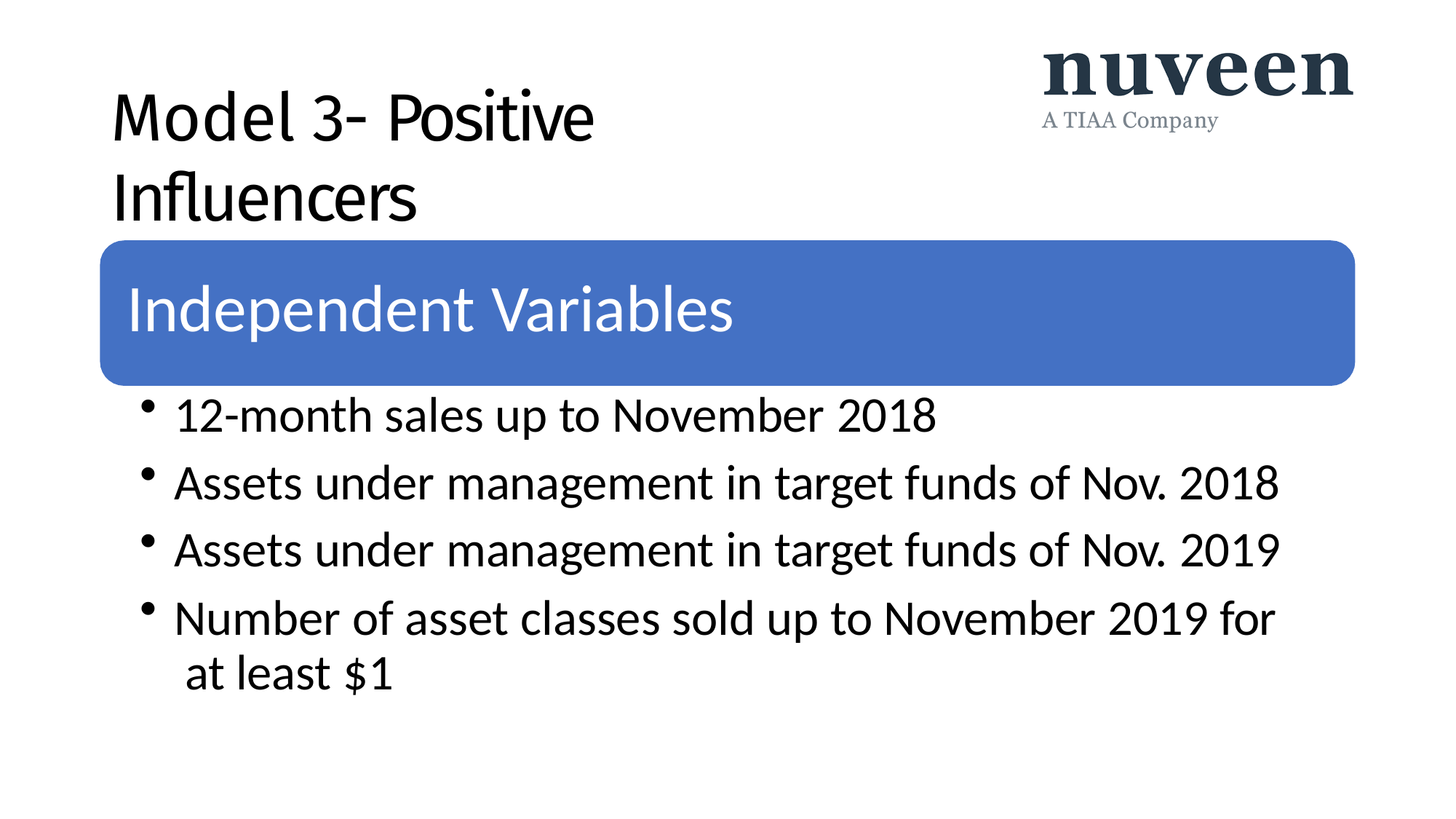

# Model 3- Positive Influencers

Independent Variables
12-month sales up to November 2018
Assets under management in target funds of Nov. 2018
Assets under management in target funds of Nov. 2019
Number of asset classes sold up to November 2019 for  at least $1